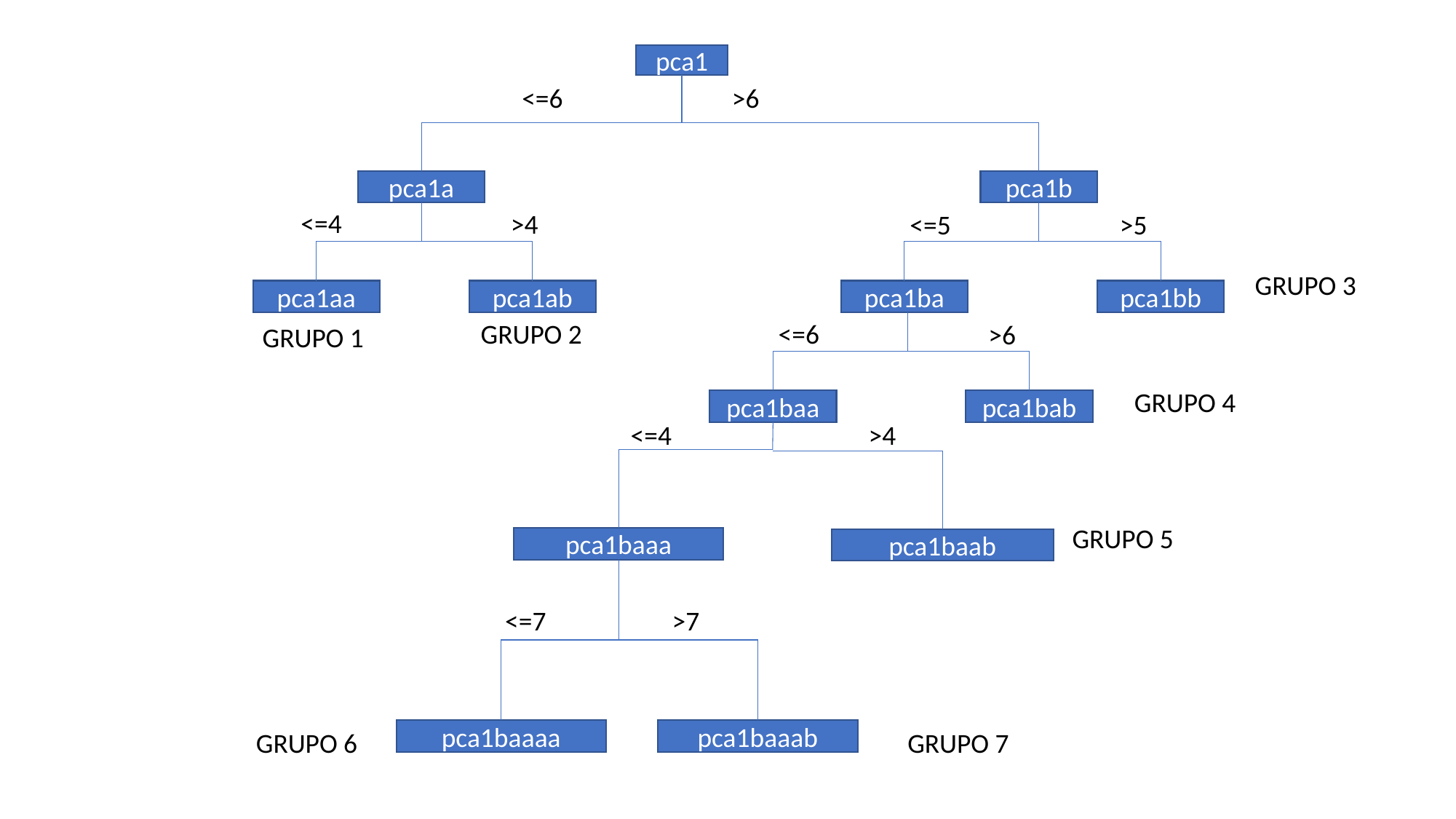

pca1
<=6
>6
pca1a
pca1b
<=4
>4
<=5
>5
GRUPO 3
pca1aa
pca1ab
pca1ba
pca1bb
GRUPO 2
<=6
>6
GRUPO 1
GRUPO 4
pca1baa
pca1bab
<=4
>4
GRUPO 5
pca1baaa
pca1baab
>7
<=7
GRUPO 6
pca1baaaa
pca1baaab
GRUPO 7